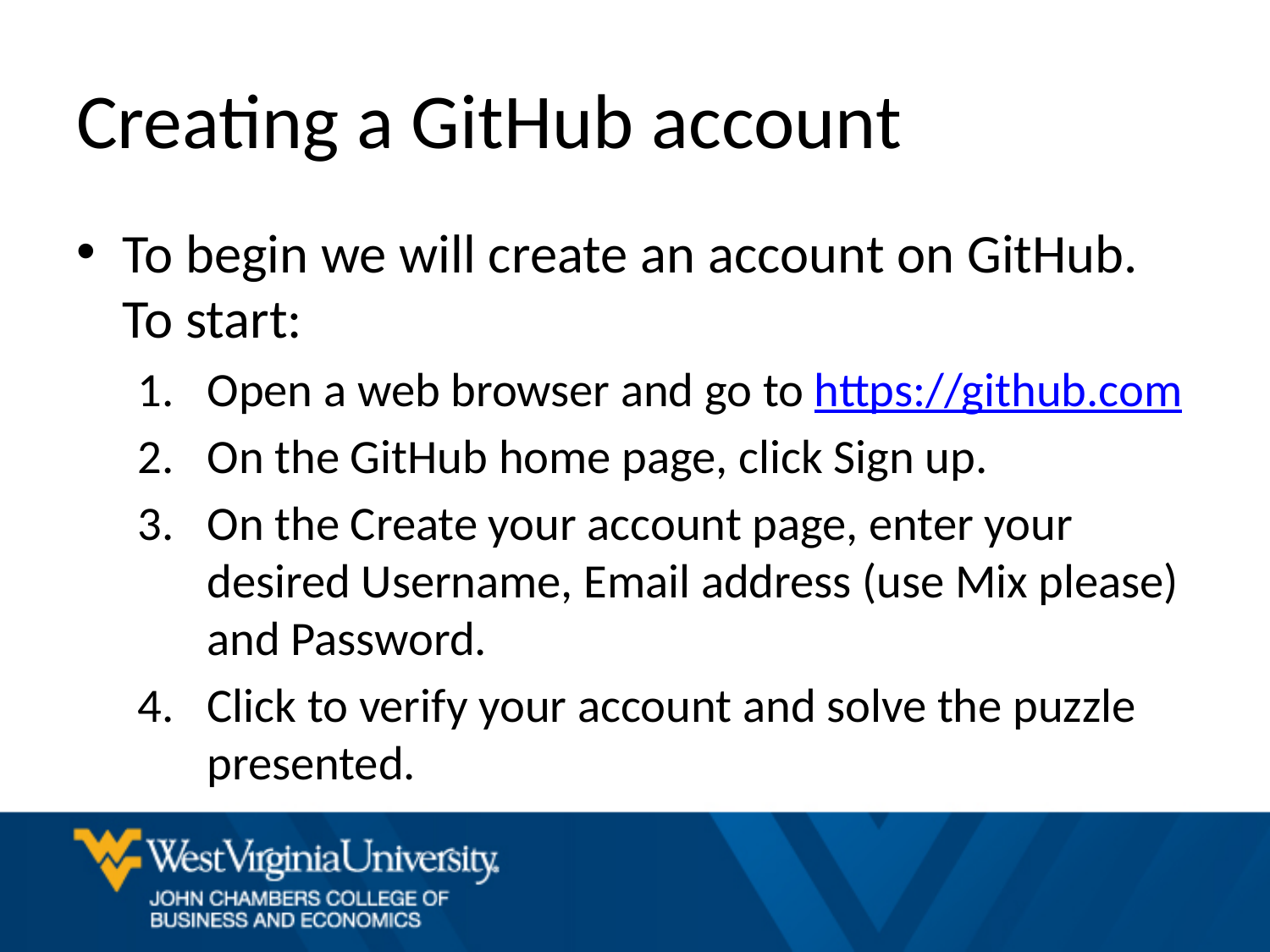

# Creating a GitHub account
To begin we will create an account on GitHub. To start:
Open a web browser and go to https://github.com
On the GitHub home page, click Sign up.
On the Create your account page, enter your desired Username, Email address (use Mix please) and Password.
Click to verify your account and solve the puzzle presented.